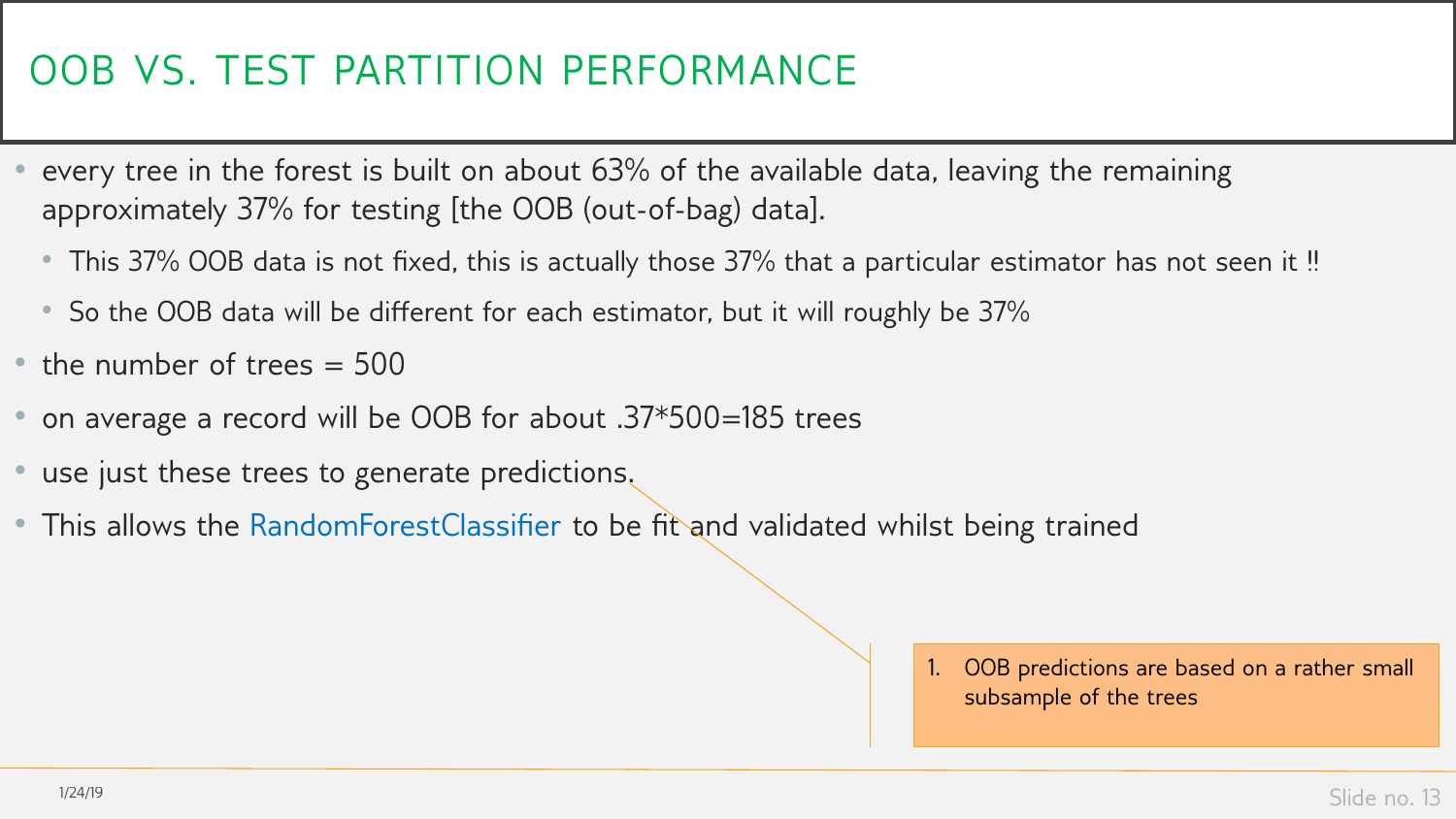

# OOB vs. Test Partition Performance
every tree in the forest is built on about 63% of the available data, leaving the remaining approximately 37% for testing [the OOB (out-of-bag) data].
This 37% OOB data is not fixed, this is actually those 37% that a particular estimator has not seen it !!
So the OOB data will be different for each estimator, but it will roughly be 37%
the number of trees = 500
on average a record will be OOB for about .37*500=185 trees
use just these trees to generate predictions.
This allows the RandomForestClassifier to be fit and validated whilst being trained
OOB predictions are based on a rather small subsample of the trees

1/24/19
Slide no. 13